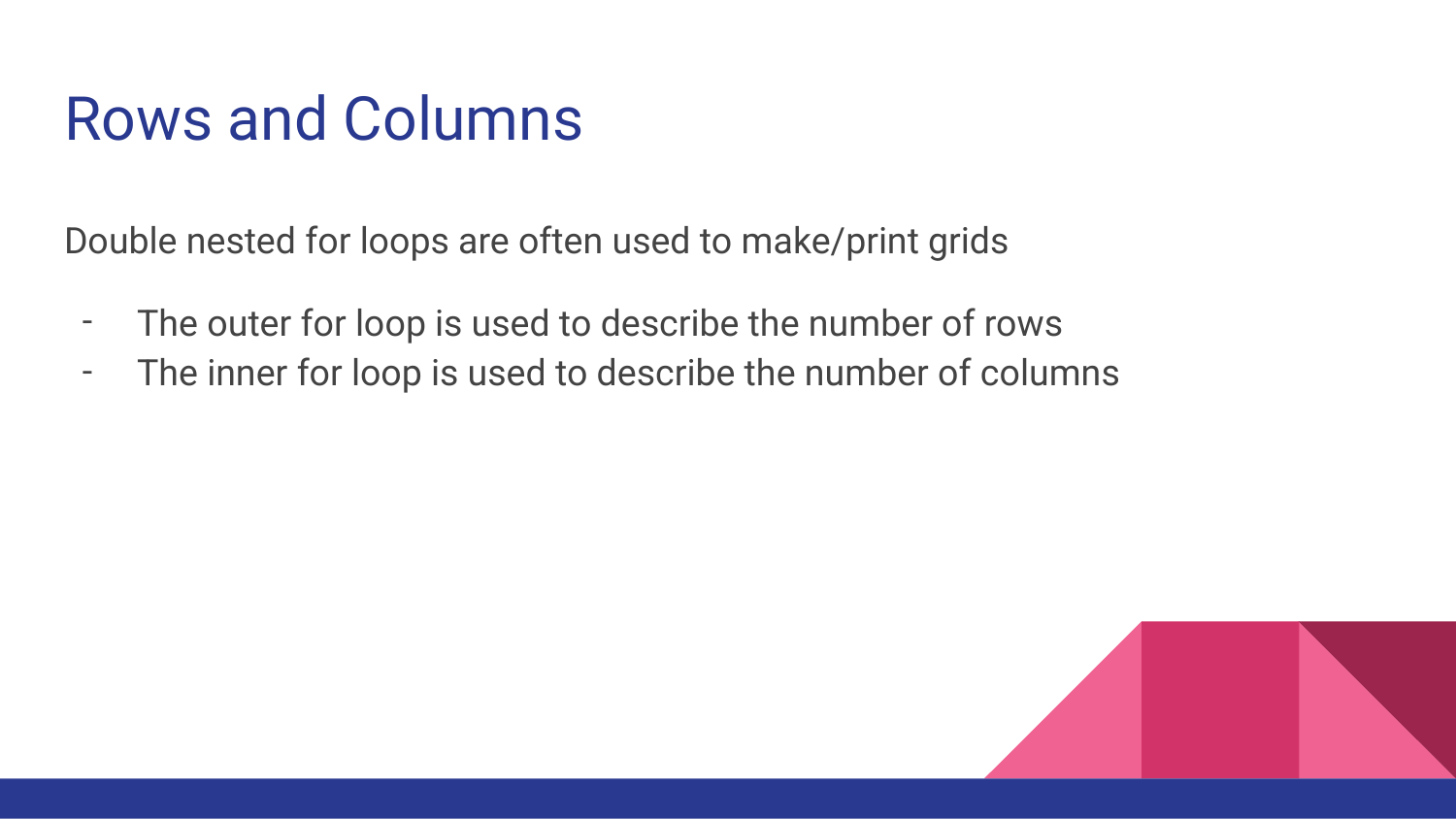

# Rows and Columns
Double nested for loops are often used to make/print grids
The outer for loop is used to describe the number of rows
The inner for loop is used to describe the number of columns